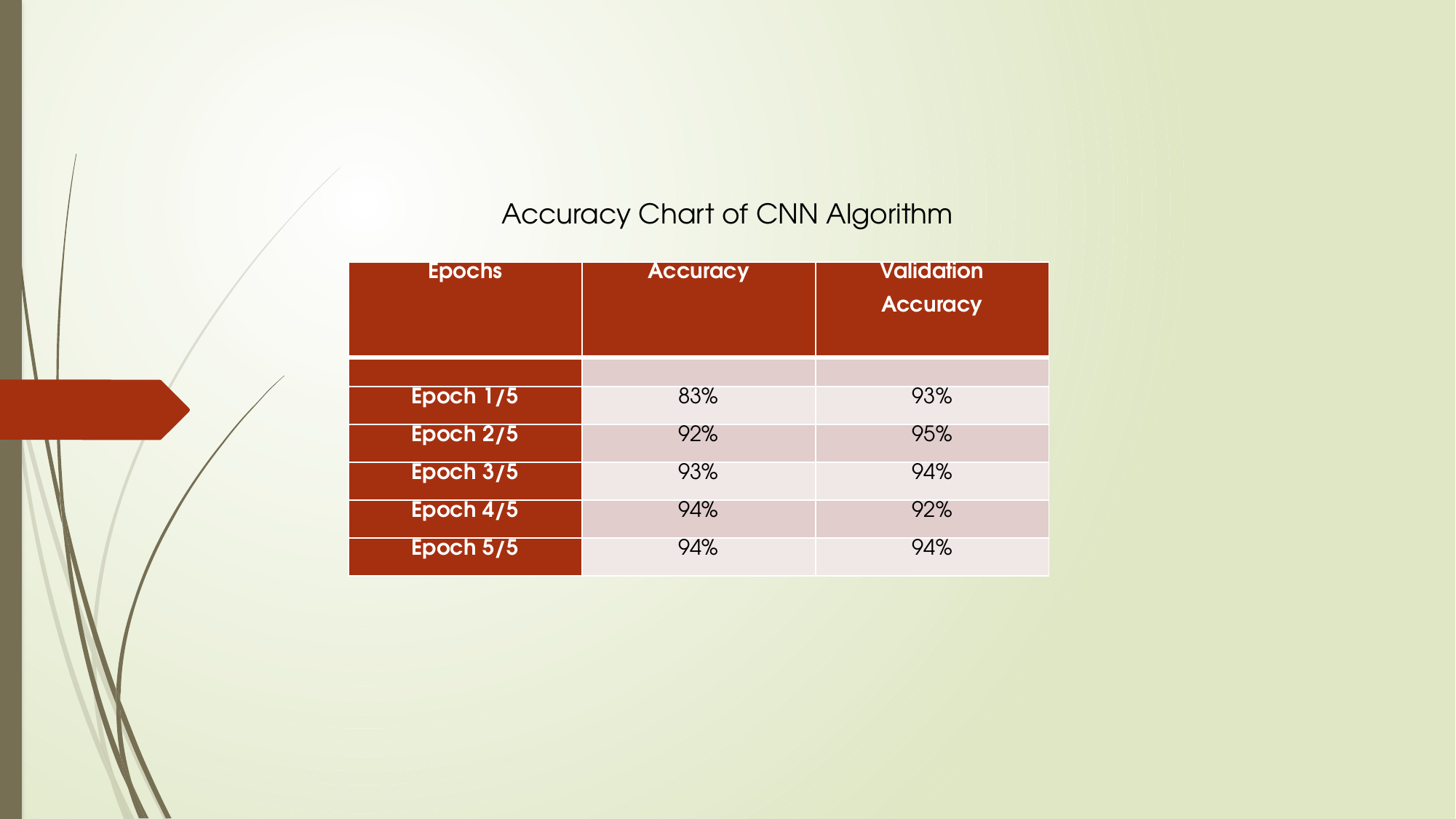

Accuracy Chart of CNN Algorithm
| Epochs | Accuracy | Validation Accuracy |
| --- | --- | --- |
|  |  |  |
| Epoch 1/5 | 83% | 93% |
| Epoch 2/5 | 92% | 95% |
| Epoch 3/5 | 93% | 94% |
| Epoch 4/5 | 94% | 92% |
| Epoch 5/5 | 94% | 94% |